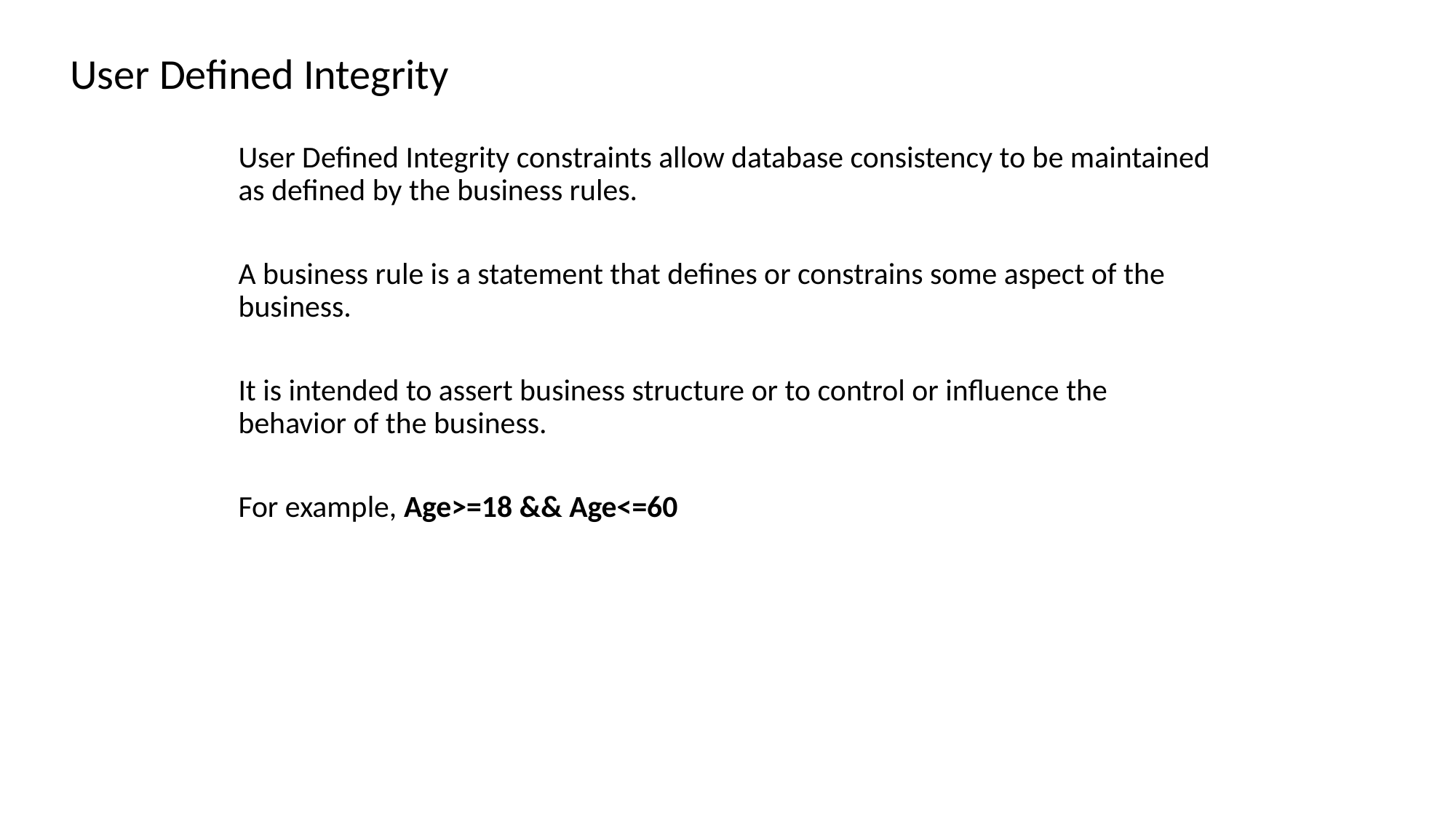

# User Defined Integrity
User Defined Integrity constraints allow database consistency to be maintained as defined by the business rules.

A business rule is a statement that defines or constrains some aspect of the business.

It is intended to assert business structure or to control or influence the behavior of the business.

For example, Age>=18 && Age<=60

25